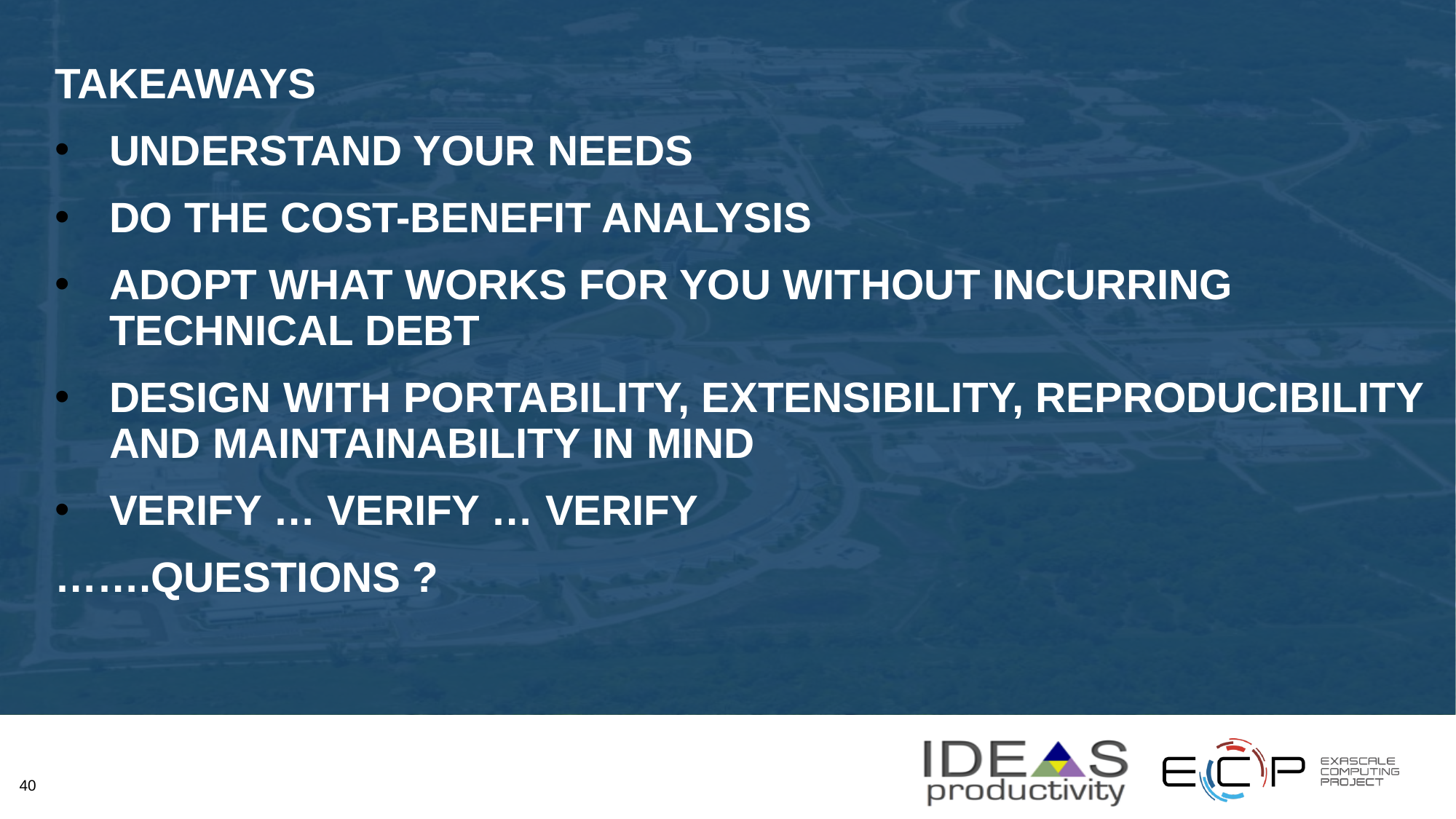

Takeaways
Understand your needs
Do the cost-benefit analysis
Adopt what works for you without incurring technical debt
Design with portability, extensibility, reproducibility and maintainability in mind
Verify … verify … verify
…….Questions ?